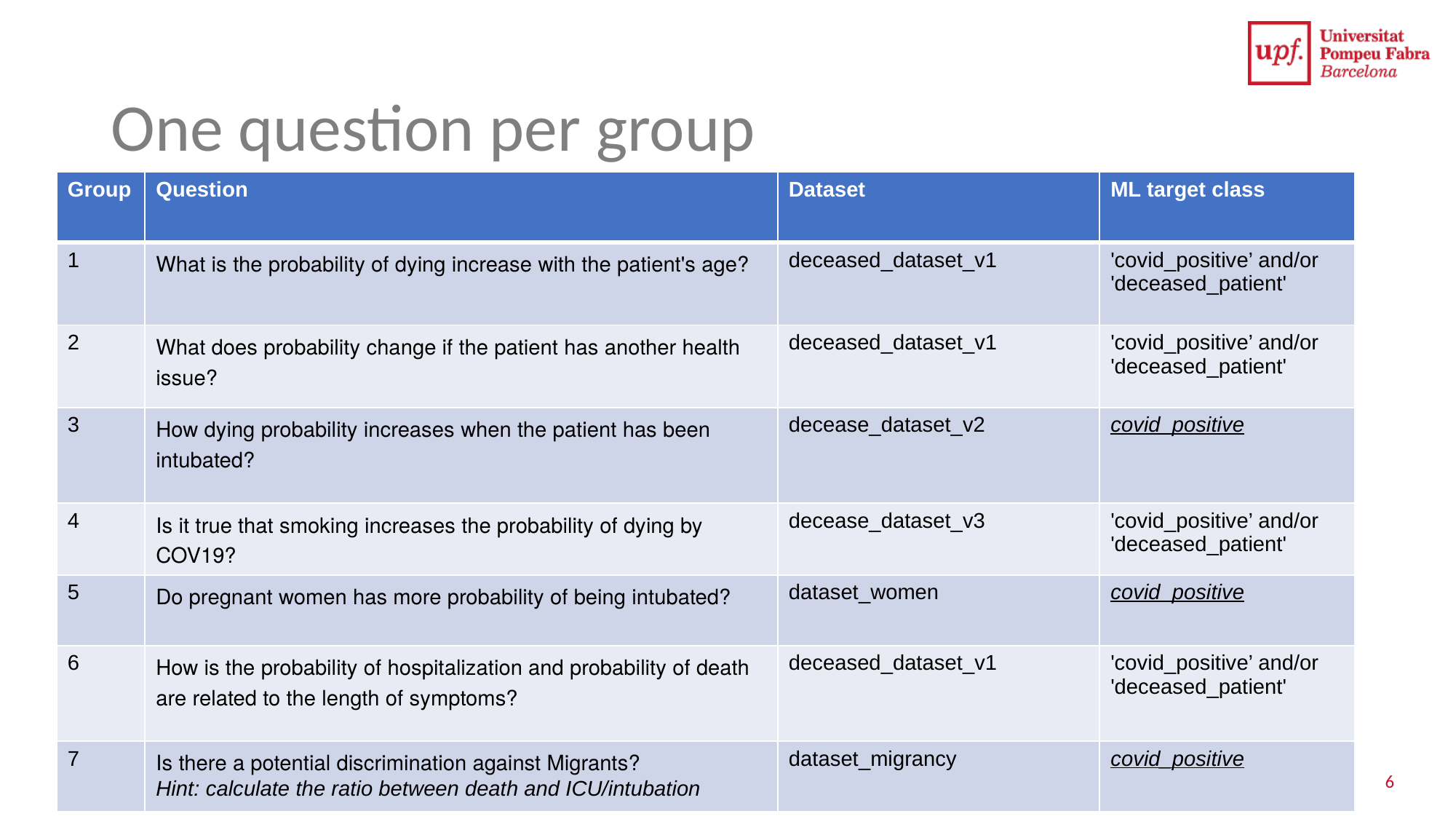

# One question per group
| Group | Question | Dataset | ML target class |
| --- | --- | --- | --- |
| 1 | What is the probability of dying increase with the patient's age? | deceased\_dataset\_v1 | 'covid\_positive’ and/or 'deceased\_patient' |
| 2 | What does probability change if the patient has another health issue? | deceased\_dataset\_v1 | 'covid\_positive’ and/or 'deceased\_patient' |
| 3 | How dying probability increases when the patient has been intubated? | decease\_dataset\_v2 | covid\_positive |
| 4 | Is it true that smoking increases the probability of dying by COV19? | decease\_dataset\_v3 | 'covid\_positive’ and/or 'deceased\_patient' |
| 5 | Do pregnant women has more probability of being intubated? | dataset\_women | covid\_positive |
| 6 | How is the probability of hospitalization and probability of death are related to the length of symptoms? | deceased\_dataset\_v1 | 'covid\_positive’ and/or 'deceased\_patient' |
| 7 | Is there a potential discrimination against Migrants? Hint: calculate the ratio between death and ICU/intubation | dataset\_migrancy | covid\_positive |